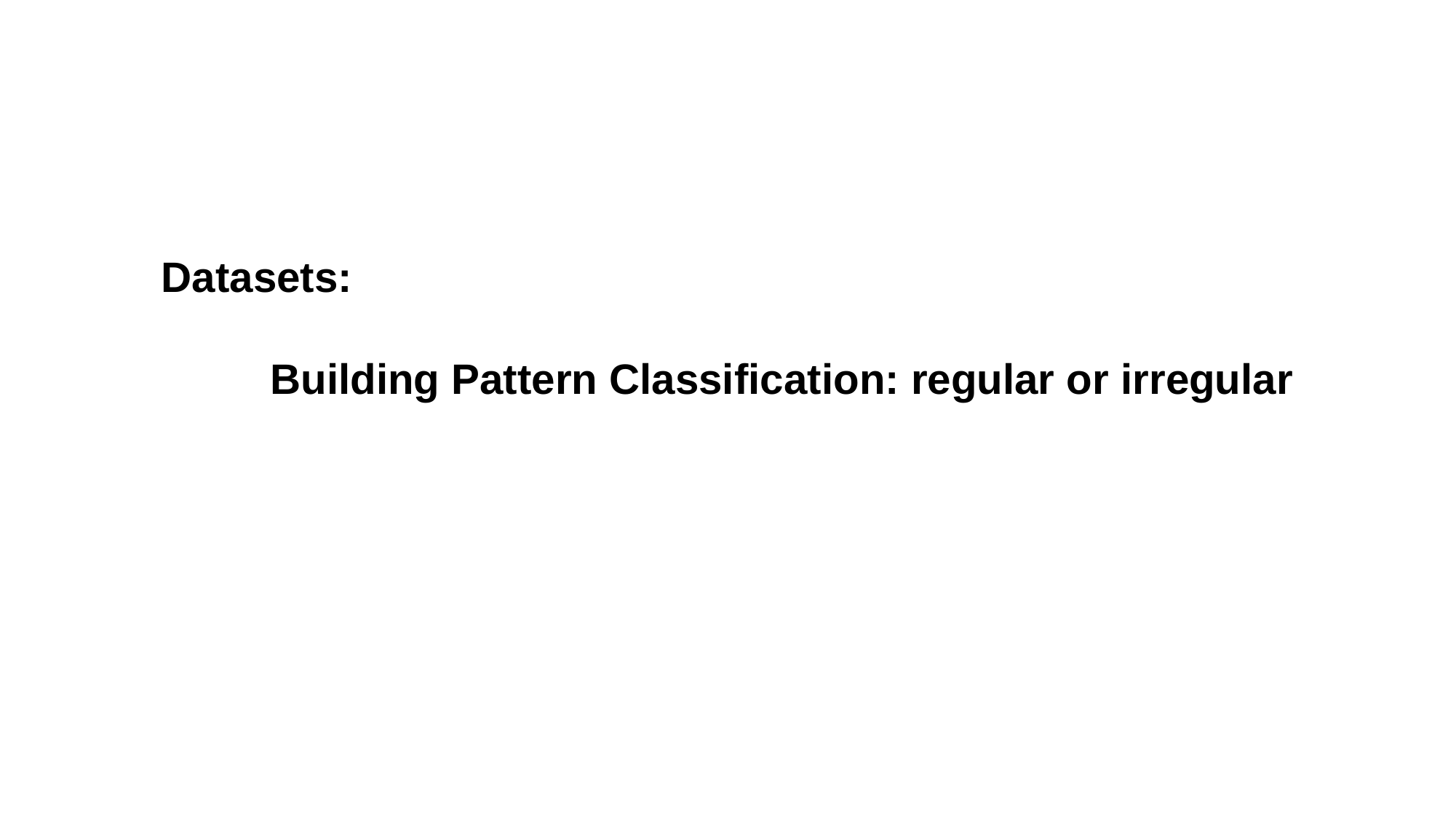

Datasets:

	Building Pattern Classification: regular or irregular